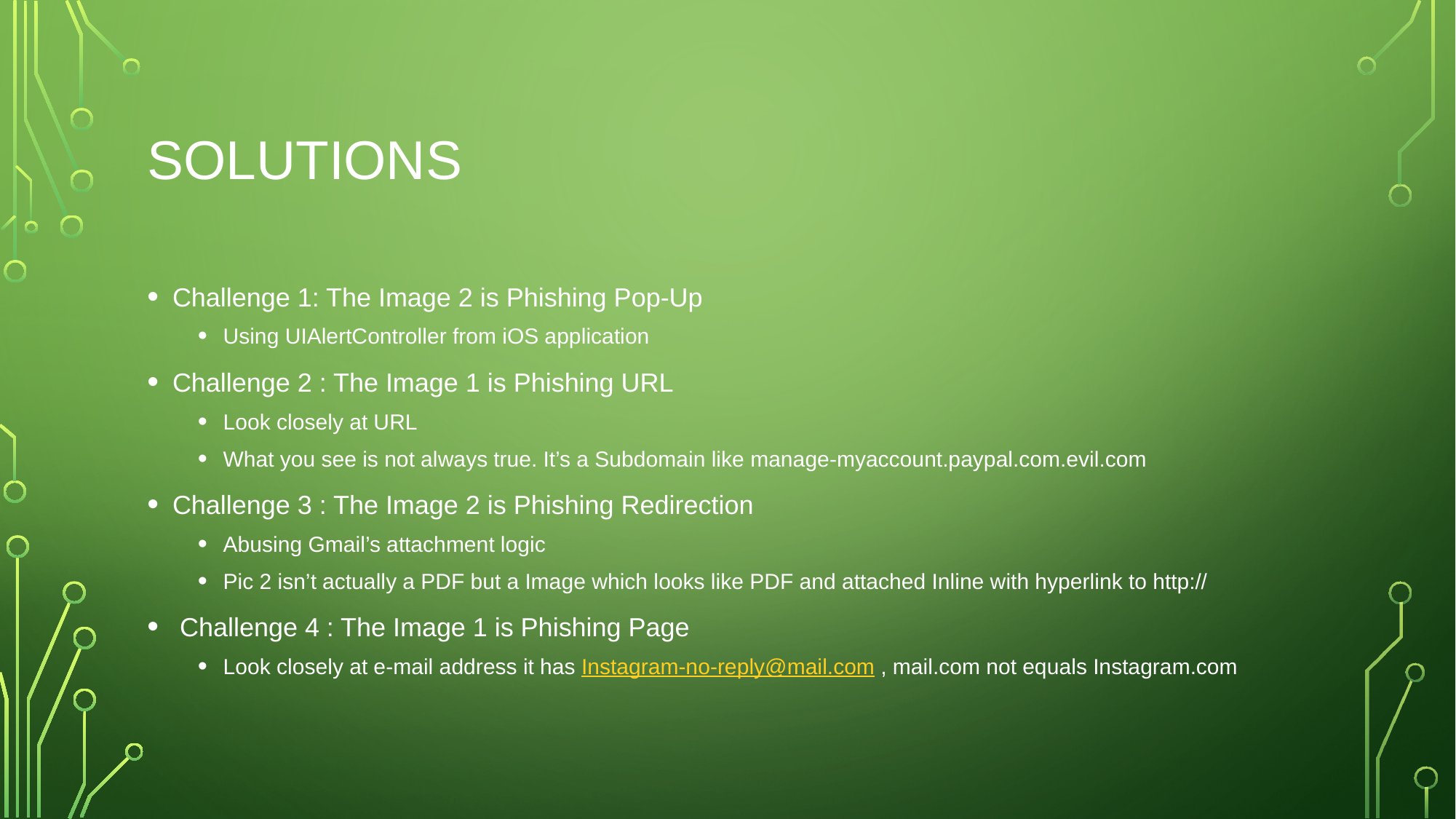

# Solutions
Challenge 1: The Image 2 is Phishing Pop-Up
Using UIAlertController from iOS application
Challenge 2 : The Image 1 is Phishing URL
Look closely at URL
What you see is not always true. It’s a Subdomain like manage-myaccount.paypal.com.evil.com
Challenge 3 : The Image 2 is Phishing Redirection
Abusing Gmail’s attachment logic
Pic 2 isn’t actually a PDF but a Image which looks like PDF and attached Inline with hyperlink to http://
 Challenge 4 : The Image 1 is Phishing Page
Look closely at e-mail address it has Instagram-no-reply@mail.com , mail.com not equals Instagram.com